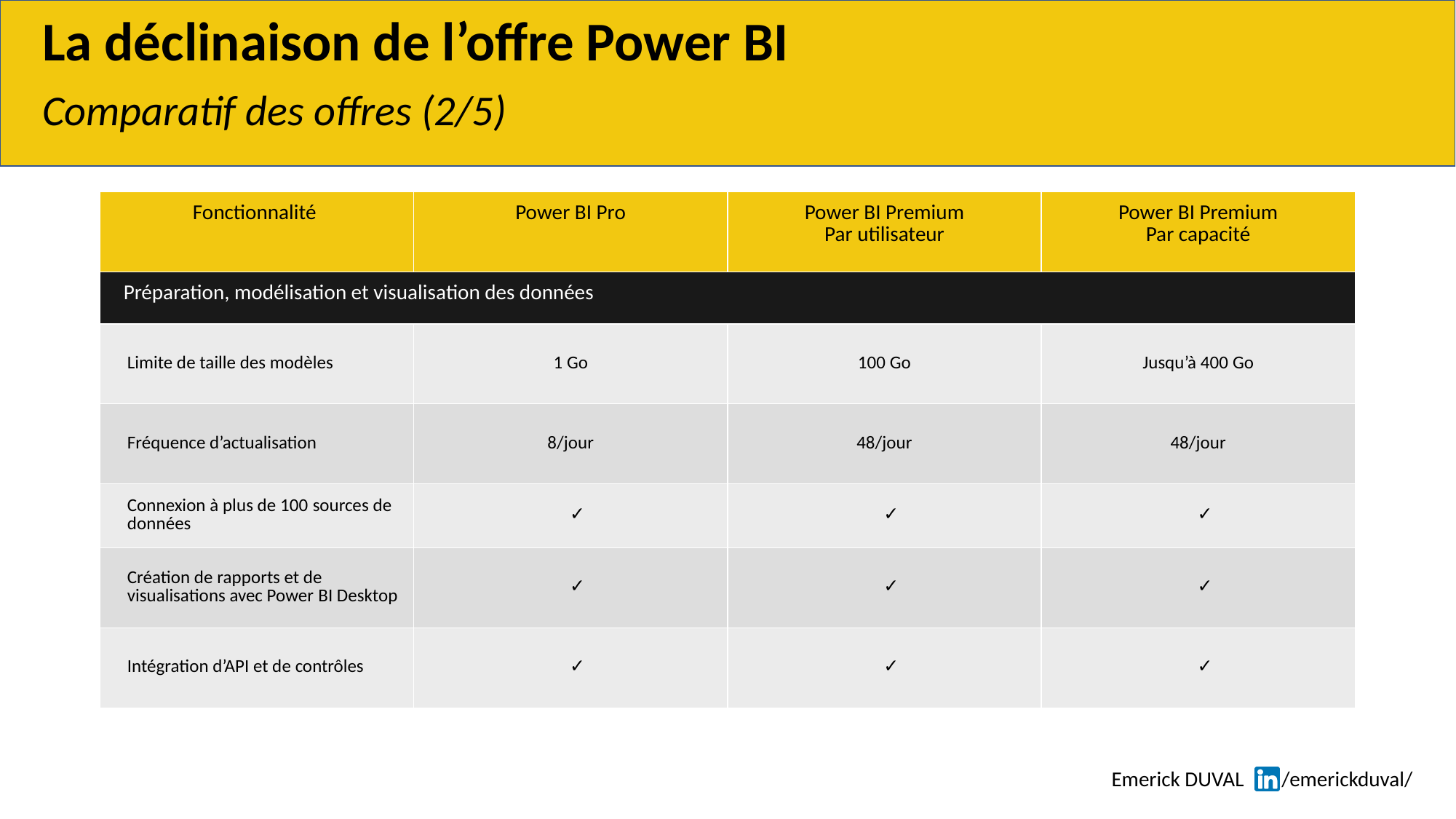

# La déclinaison de l’offre Power BI
Comparatif des offres (2/5)
| Fonctionnalité | Power BI Pro | Power BI Premium Par utilisateur | Power BI Premium Par capacité |
| --- | --- | --- | --- |
| Préparation, modélisation et visualisation des données |  |  |  |
| Limite de taille des modèles | 1 Go | 100 Go | Jusqu’à 400 Go |
| Fréquence d’actualisation | 8/jour | 48/jour | 48/jour |
| Connexion à plus de 100 sources de données | ✓ | ✓ | ✓ |
| Création de rapports et de visualisations avec Power BI Desktop | ✓ | ✓ | ✓ |
| Intégration d’API et de contrôles | ✓ | ✓ | ✓ |